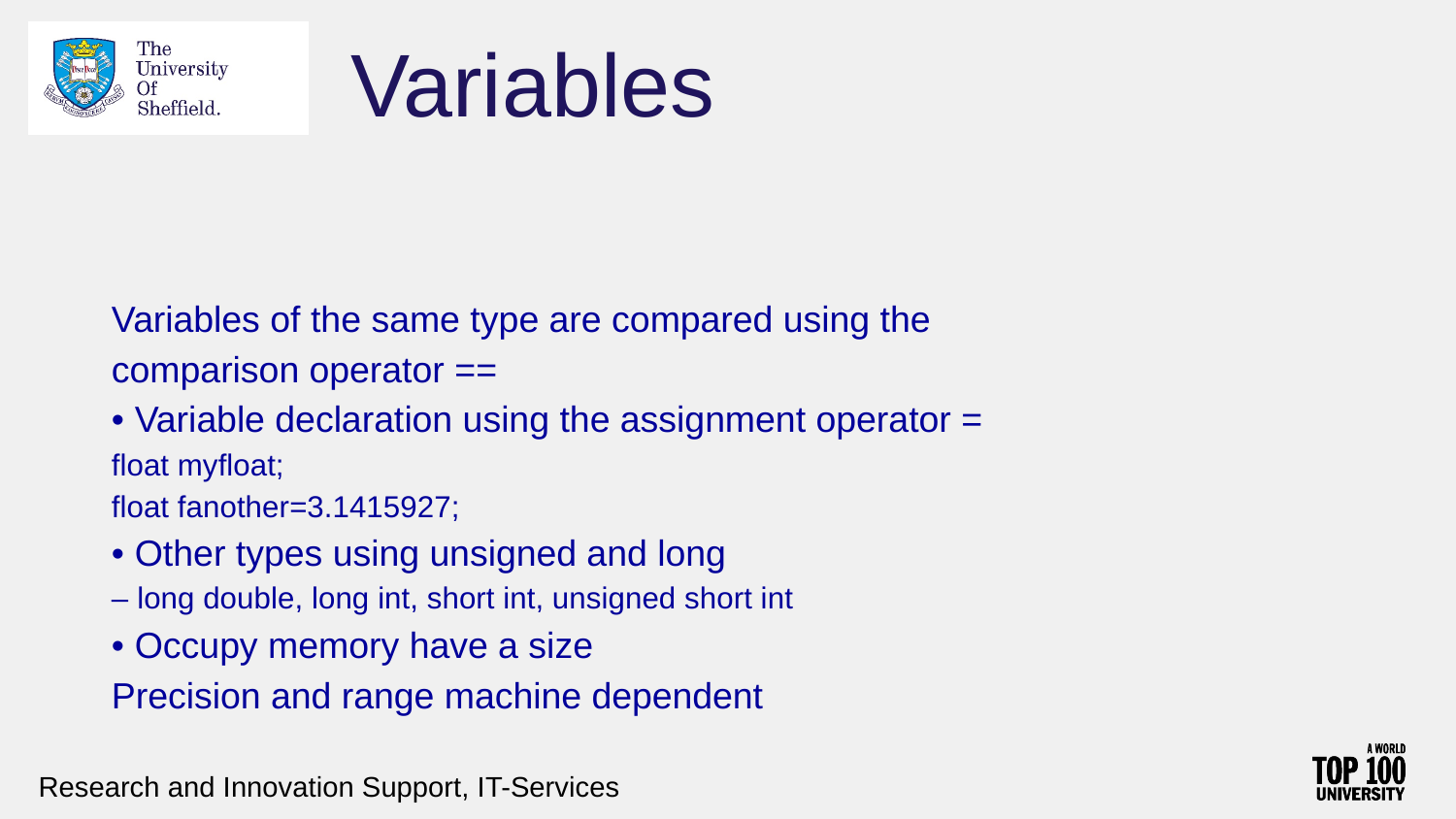

# Variables
Variables of the same type are compared using the
comparison operator ==
• Variable declaration using the assignment operator =
float myfloat;
float fanother=3.1415927;
• Other types using unsigned and long
– long double, long int, short int, unsigned short int
• Occupy memory have a size
Precision and range machine dependent